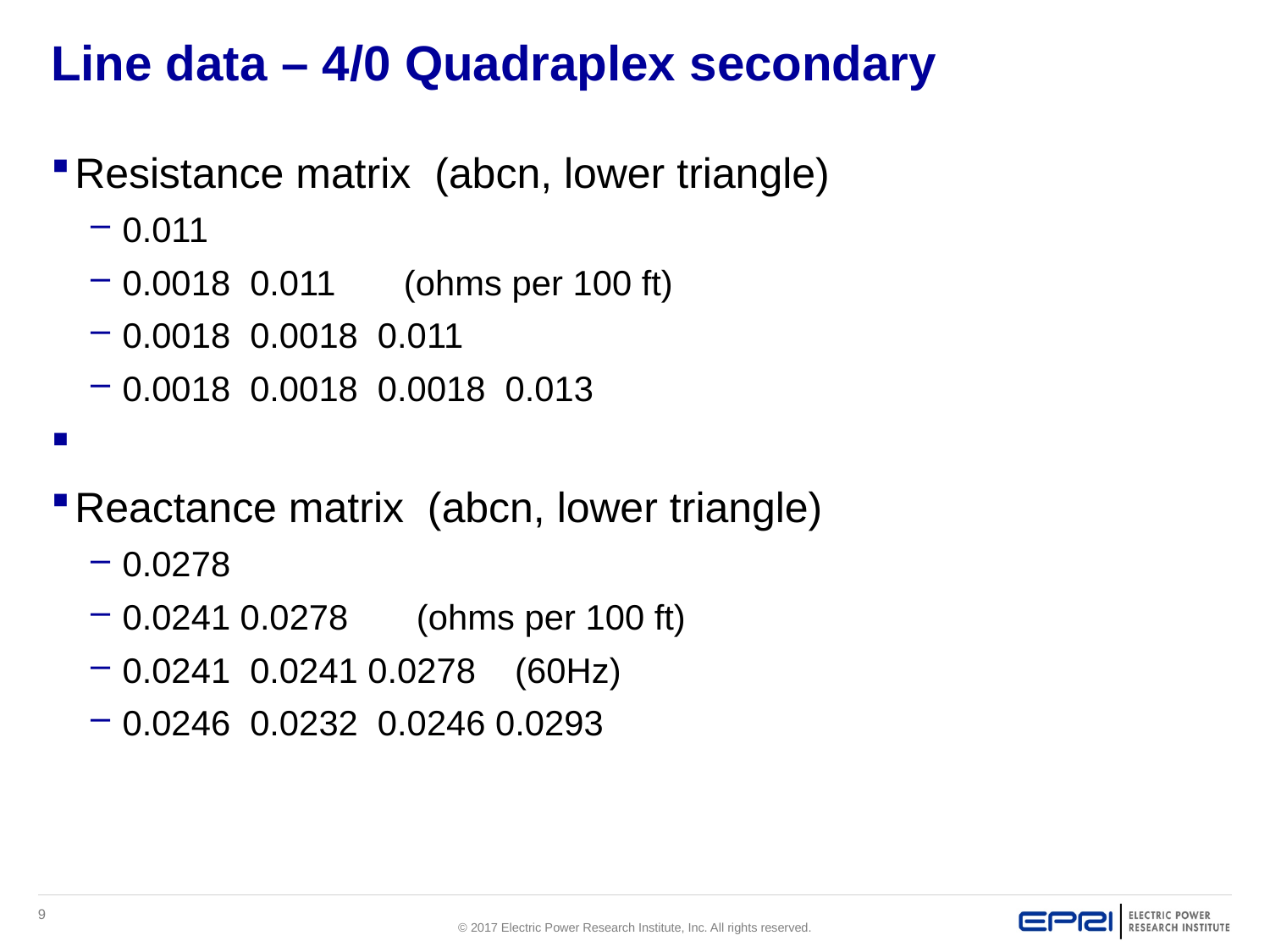

# Line data – 4/0 Quadraplex secondary
Resistance matrix  (abcn, lower triangle)
0.011
0.0018  0.011       (ohms per 100 ft)
0.0018  0.0018  0.011
0.0018  0.0018  0.0018  0.013

Reactance matrix  (abcn, lower triangle)
0.0278
0.0241 0.0278       (ohms per 100 ft)
0.0241  0.0241 0.0278    (60Hz)
0.0246  0.0232  0.0246 0.0293